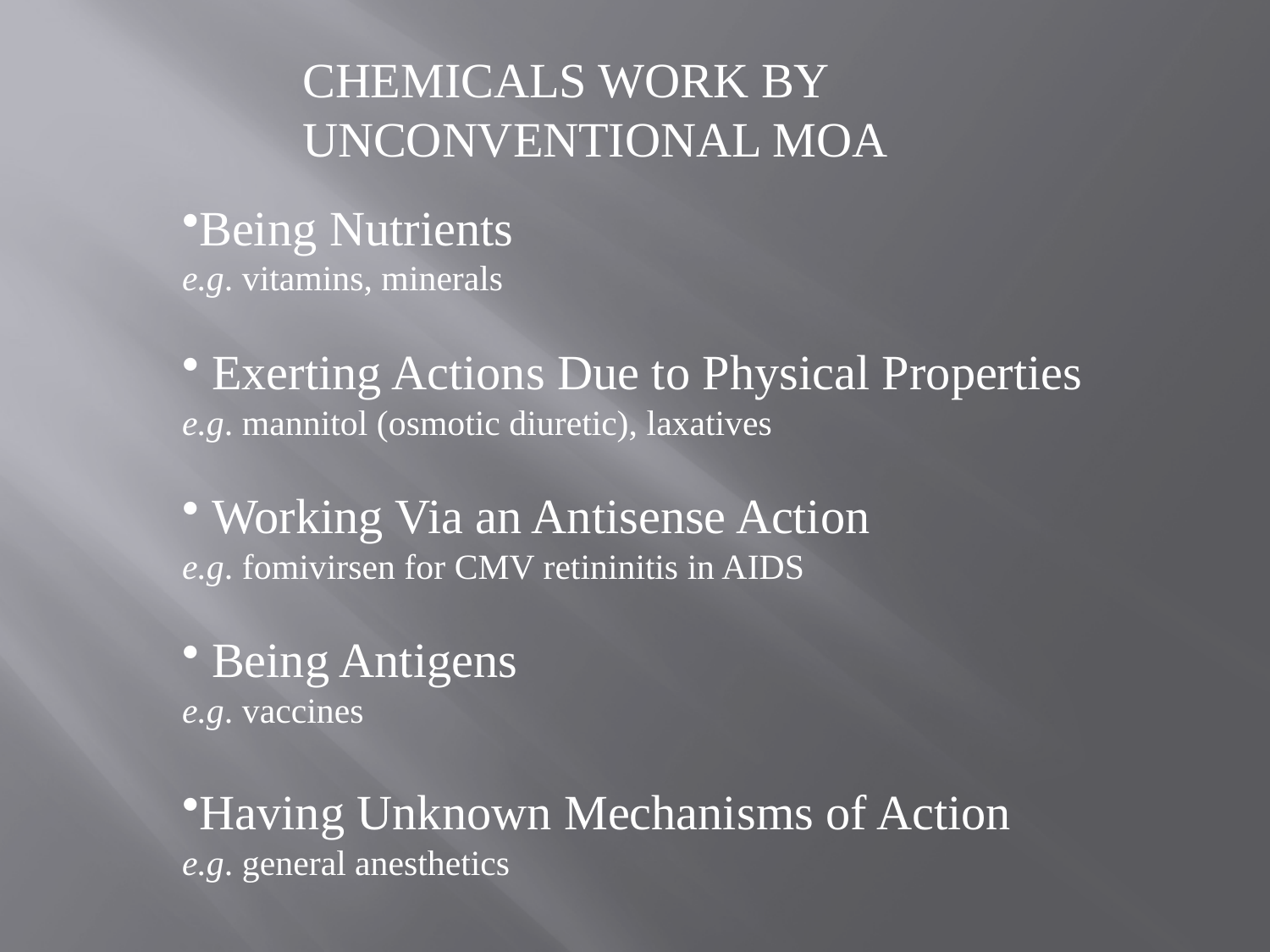

CHEMICALS WORK BY
UNCONVENTIONAL MOA
Being Nutrients
e.g. vitamins, minerals

 Exerting Actions Due to Physical Properties
e.g. mannitol (osmotic diuretic), laxatives

 Working Via an Antisense Action
e.g. fomivirsen for CMV retininitis in AIDS

 Being Antigens
e.g. vaccines

Having Unknown Mechanisms of Action
e.g. general anesthetics